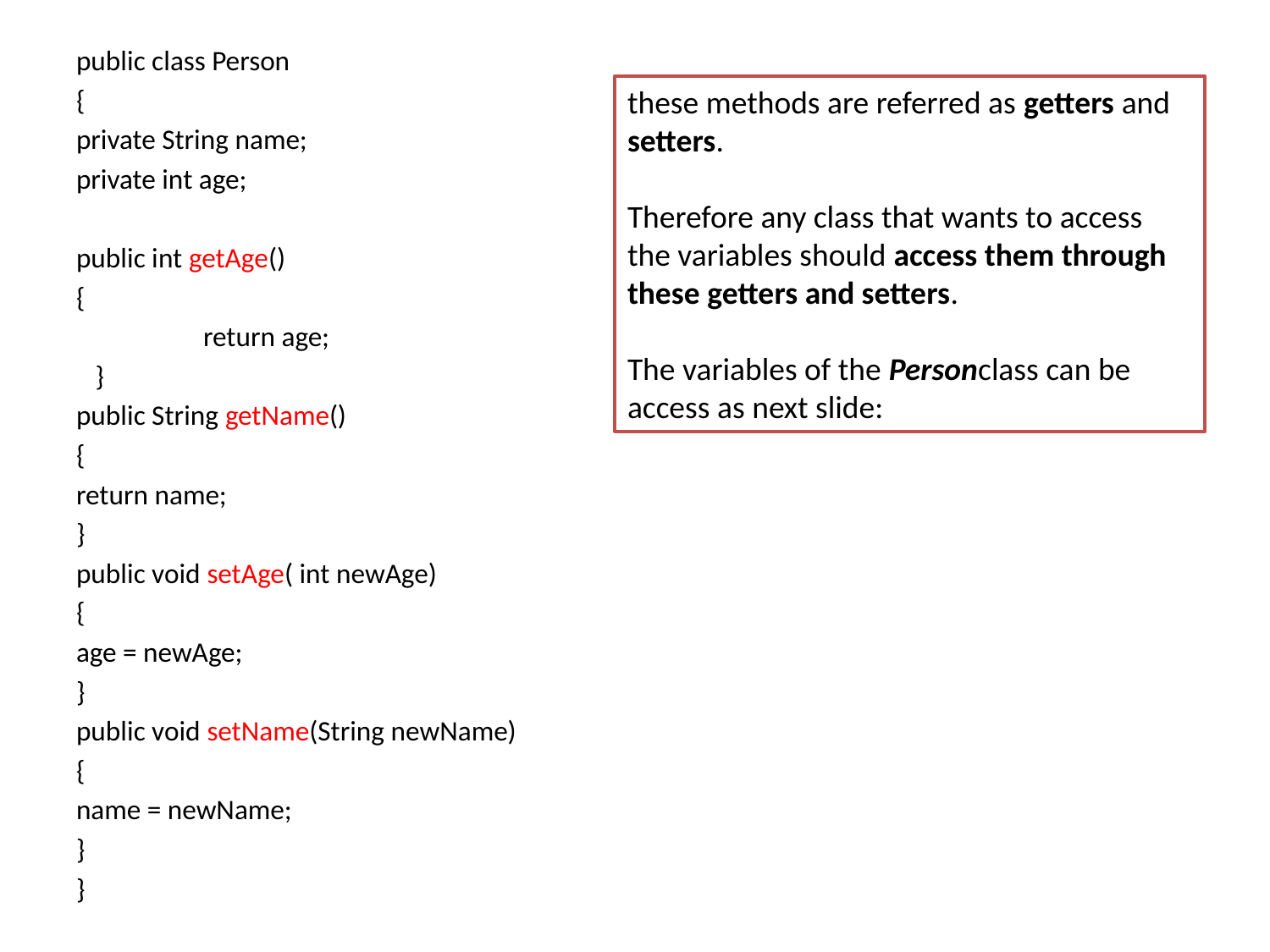

public class Person
{
private String name;
private int age;

public int getAge()
{
                    return age;
   }
public String getName()
{
return name;
}
public void setAge( int newAge)
{
age = newAge;
}
public void setName(String newName)
{
name = newName;
}
}
these methods are referred as getters and setters.

Therefore any class that wants to access the variables should access them through these getters and setters.

The variables of the Personclass can be access as next slide: